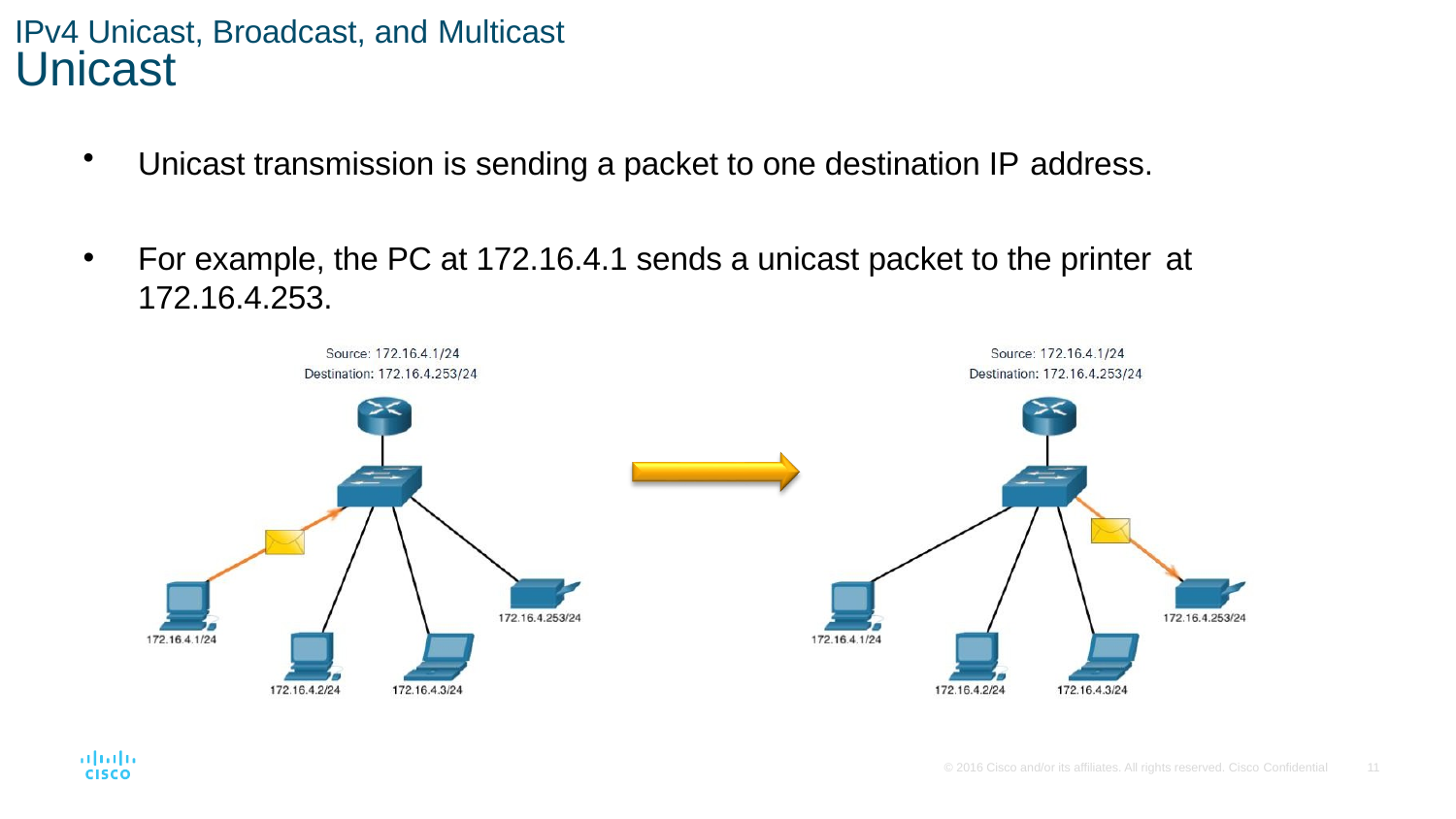

IPv4 Unicast, Broadcast, and Multicast
# Unicast
Unicast transmission is sending a packet to one destination IP address.

For example, the PC at 172.16.4.1 sends a unicast packet to the printer at
172.16.4.253.

© 2016 Cisco and/or its affiliates. All rights reserved. Cisco Confidential
11